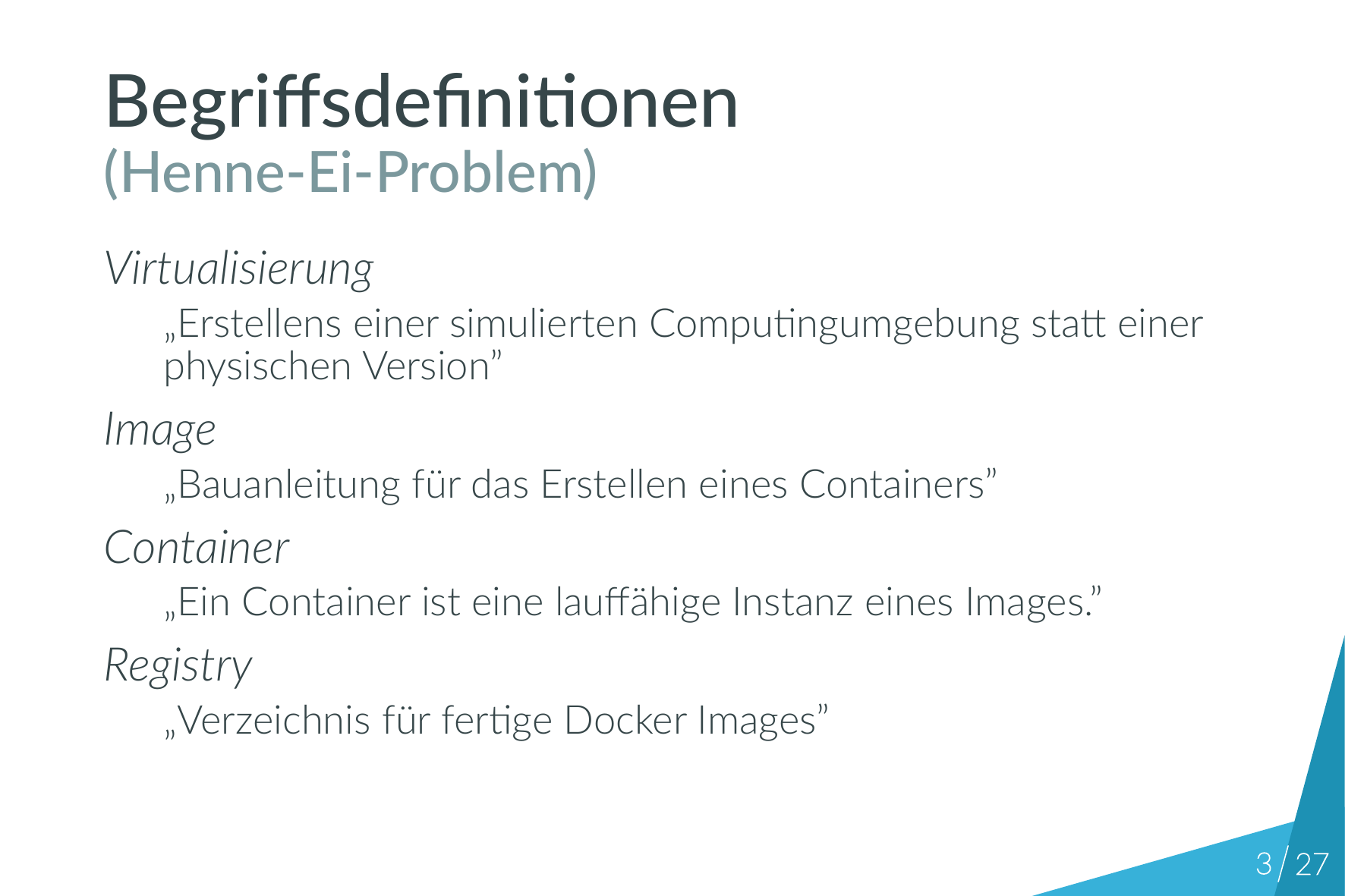

# Begriffsdefinitionen (Henne-Ei-Problem)
Virtualisierung
„Erstellens einer simulierten Computingumgebung statt einer physischen Version”
Image
„Bauanleitung für das Erstellen eines Containers”
Container
„Ein Container ist eine lauffähige Instanz eines Images.”
Registry
„Verzeichnis für fertige Docker Images”
3